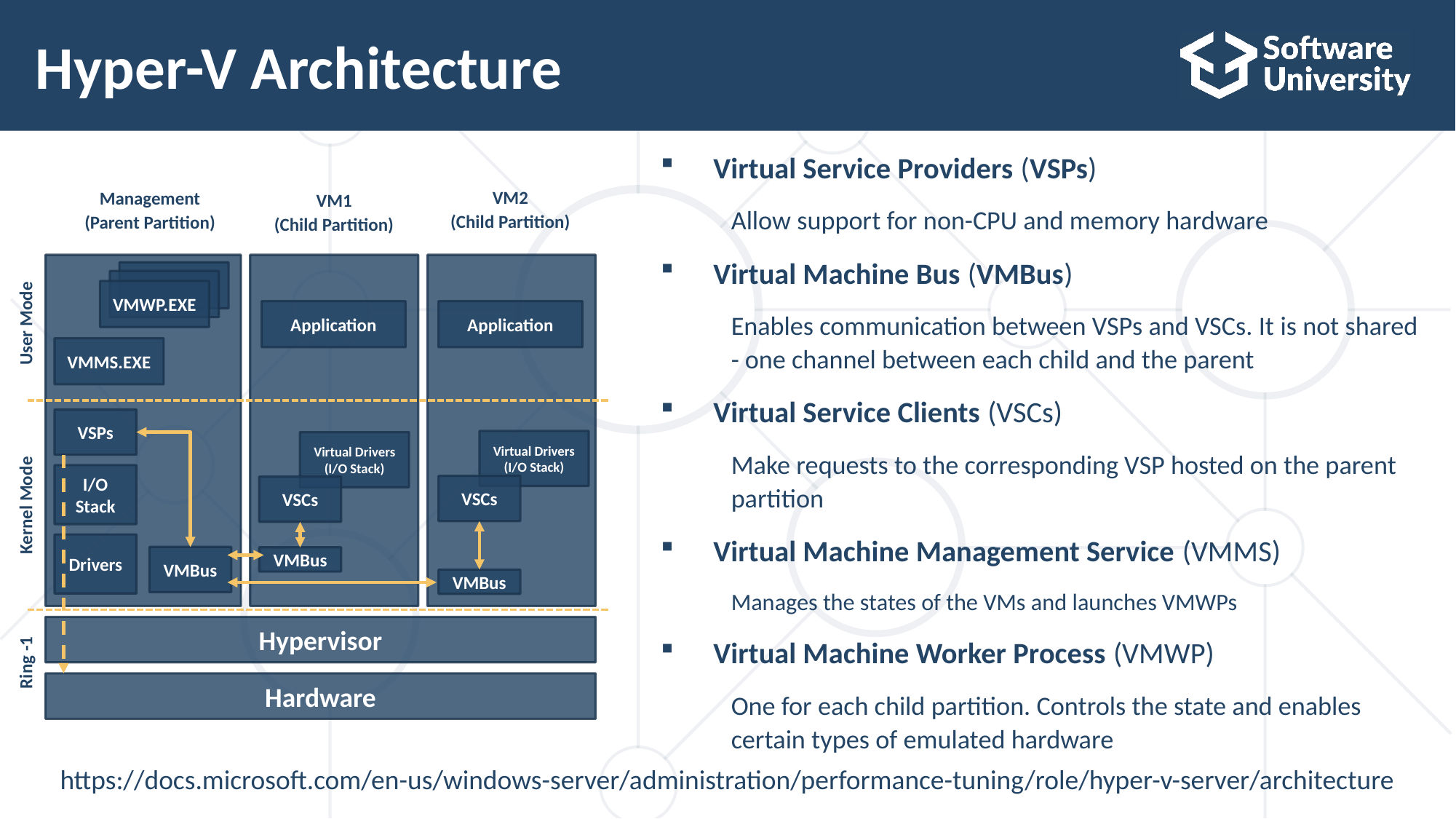

# Hyper-V Architecture
Virtual Service Providers (VSPs)
Allow support for non-CPU and memory hardware
Virtual Machine Bus (VMBus)
Enables communication between VSPs and VSCs. It is not shared - one channel between each child and the parent
Virtual Service Clients (VSCs)
Make requests to the corresponding VSP hosted on the parent partition
Virtual Machine Management Service (VMMS)
Manages the states of the VMs and launches VMWPs
Virtual Machine Worker Process (VMWP)
One for each child partition. Controls the state and enables certain types of emulated hardware
VM2
(Child Partition)
Management
(Parent Partition)
VM1
(Child Partition)

VMWP.EXE
User Mode
Application
Application
VMMS.EXE
VSPs
Virtual Drivers
(I/O Stack)
Virtual Drivers
(I/O Stack)
I/O Stack
VSCs
VSCs
Kernel Mode
Drivers
VMBus
VMBus
VMBus
Hypervisor
Ring -1
Hardware
https://docs.microsoft.com/en-us/windows-server/administration/performance-tuning/role/hyper-v-server/architecture